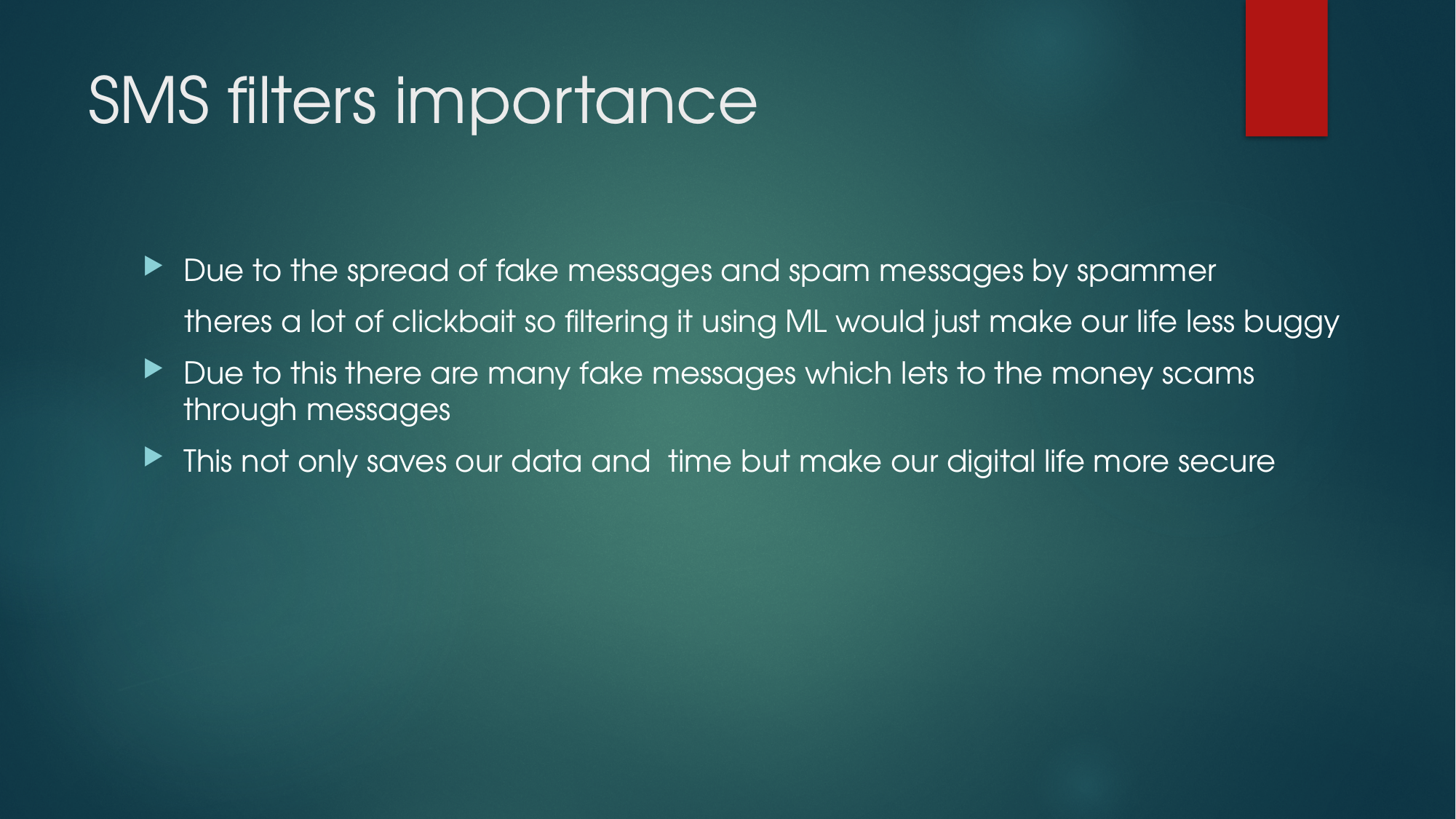

# SMS filters importance
Due to the spread of fake messages and spam messages by spammer
     theres a lot of clickbait so filtering it using ML would just make our life less buggy
Due to this there are many fake messages which lets to the money scams through messages
This not only saves our data and  time but make our digital life more secure